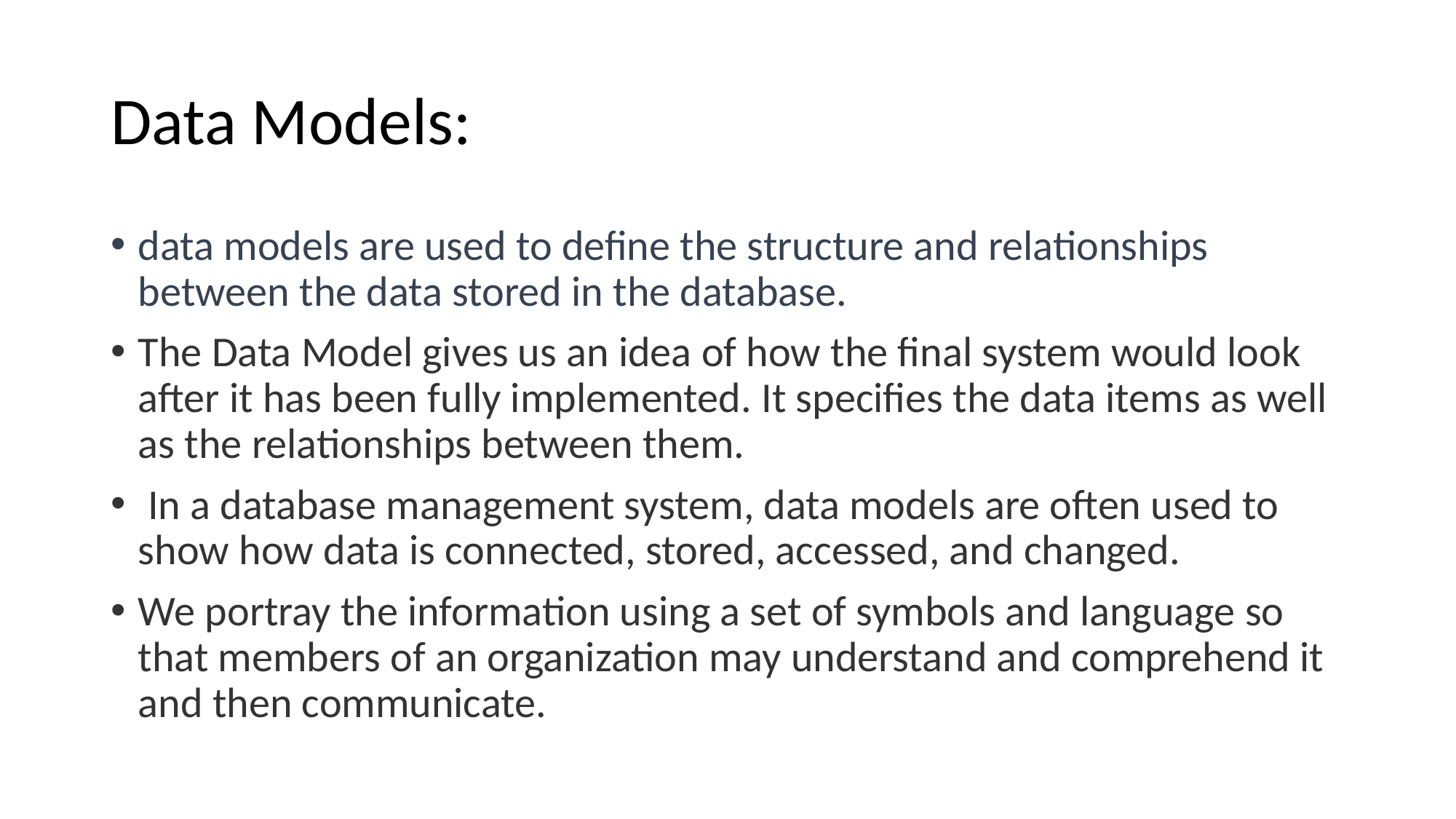

# Data Models:
data models are used to define the structure and relationships between the data stored in the database.
The Data Model gives us an idea of how the final system would look after it has been fully implemented. It specifies the data items as well as the relationships between them.
 In a database management system, data models are often used to show how data is connected, stored, accessed, and changed.
We portray the information using a set of symbols and language so that members of an organization may understand and comprehend it and then communicate.